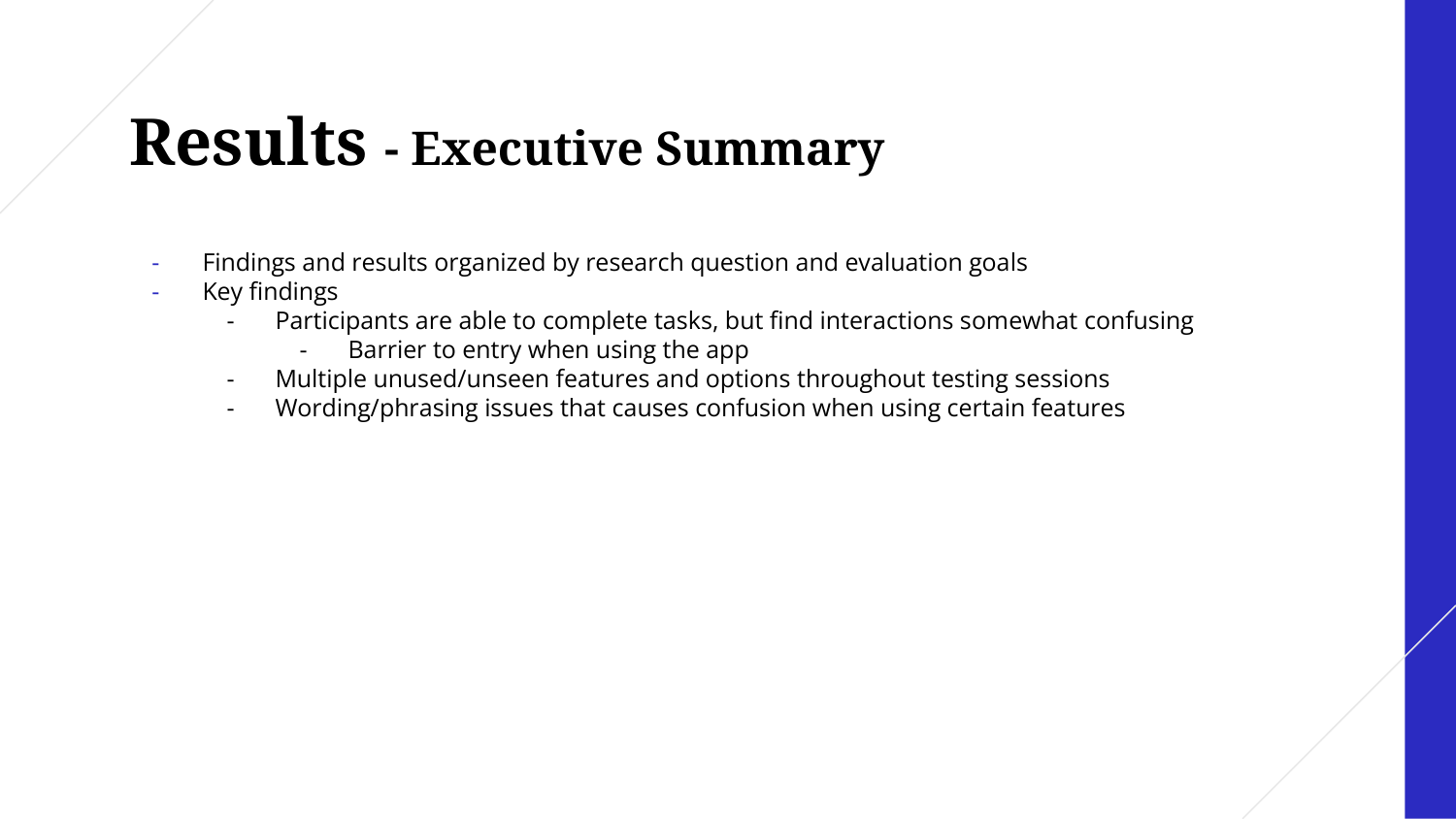

# Results - Executive Summary
Findings and results organized by research question and evaluation goals
Key findings
Participants are able to complete tasks, but find interactions somewhat confusing
Barrier to entry when using the app
Multiple unused/unseen features and options throughout testing sessions
Wording/phrasing issues that causes confusion when using certain features